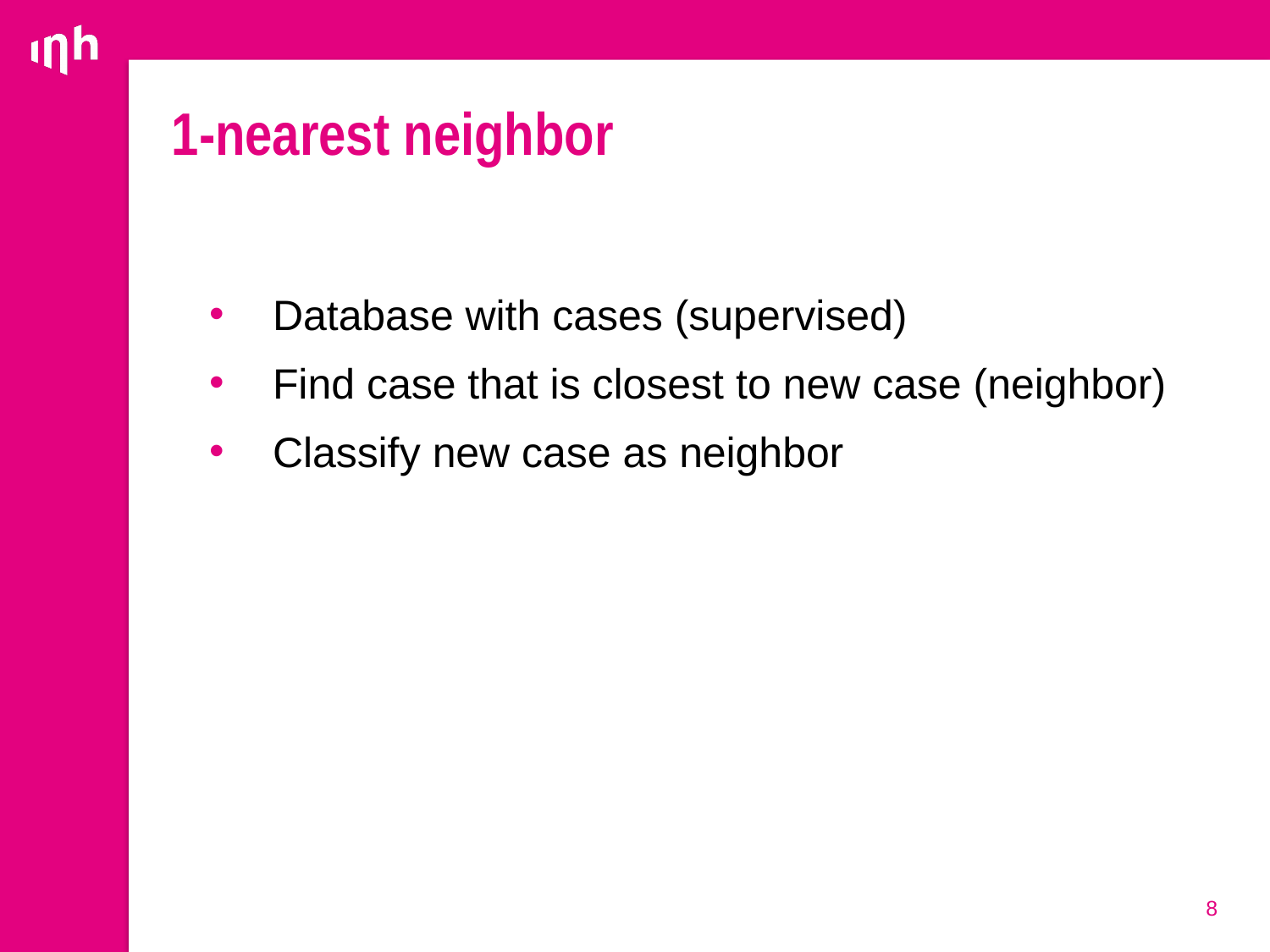

# 1-nearest neighbor
Database with cases (supervised)
Find case that is closest to new case (neighbor)
Classify new case as neighbor

8